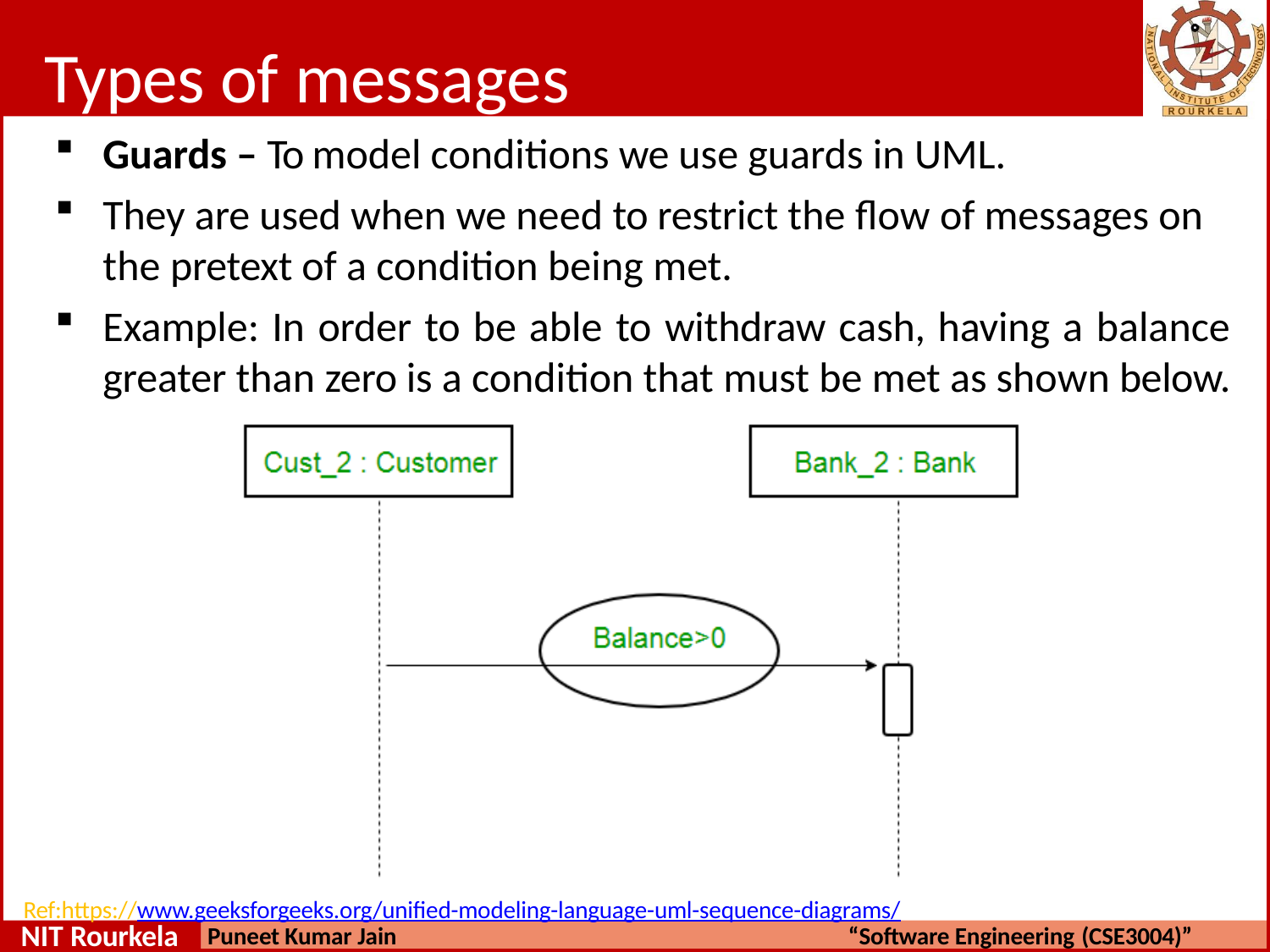

# Types of messages
Guards – To model conditions we use guards in UML.
They are used when we need to restrict the flow of messages on  the pretext of a condition being met.
Example: In order to be able to withdraw cash, having a balance
greater than zero is a condition that must be met as shown below.

Ref:https://www.geeksforgeeks.org/unified-modeling-language-uml-sequence-diagrams/
NIT Rourkela
Puneet Kumar Jain
“Software Engineering (CSE3004)”